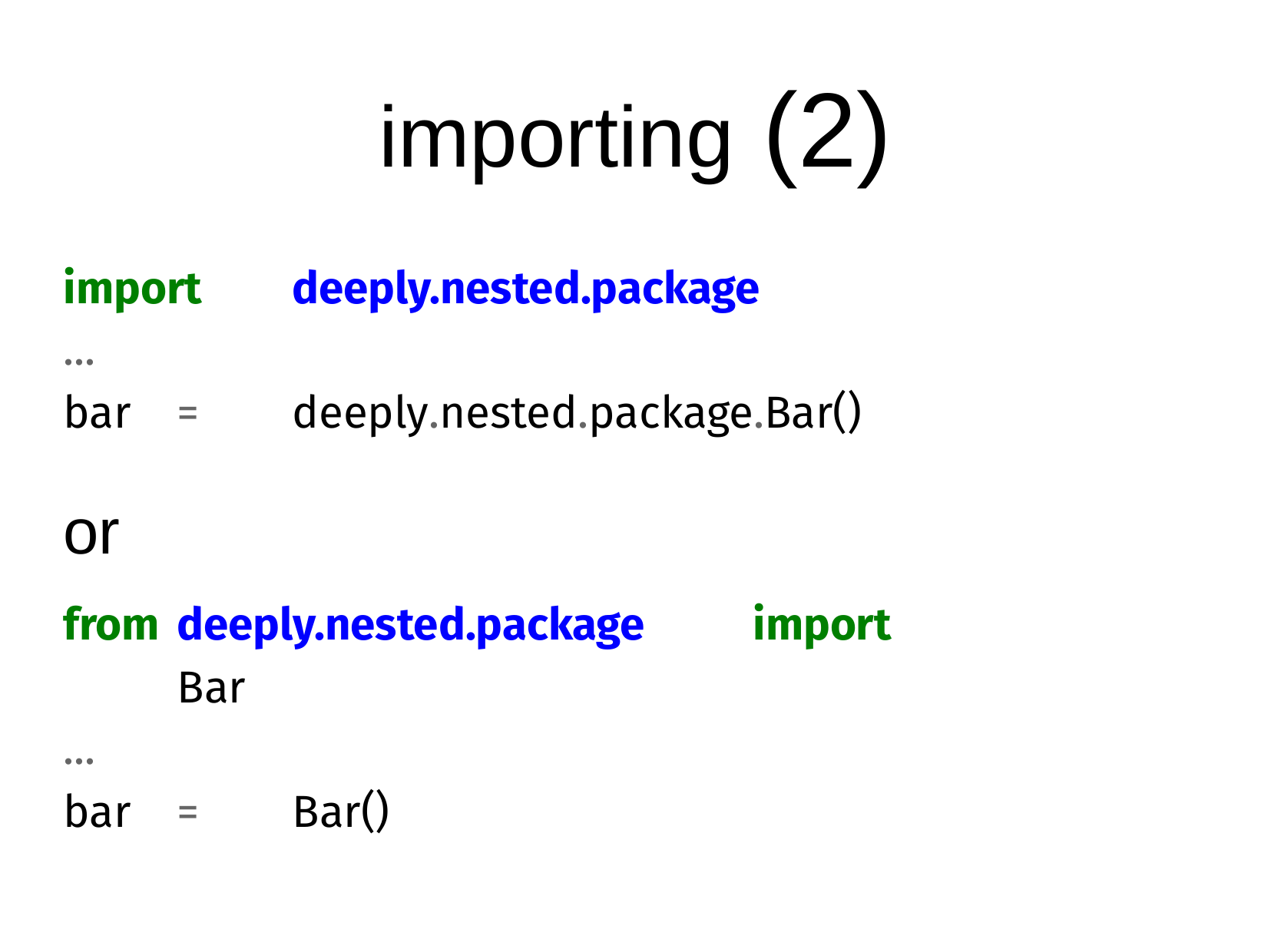

# importing (2)
import	deeply.nested.package
...
bar	=	deeply.nested.package.Bar()

or
from	deeply.nested.package	import	Bar
...
bar	=	Bar()